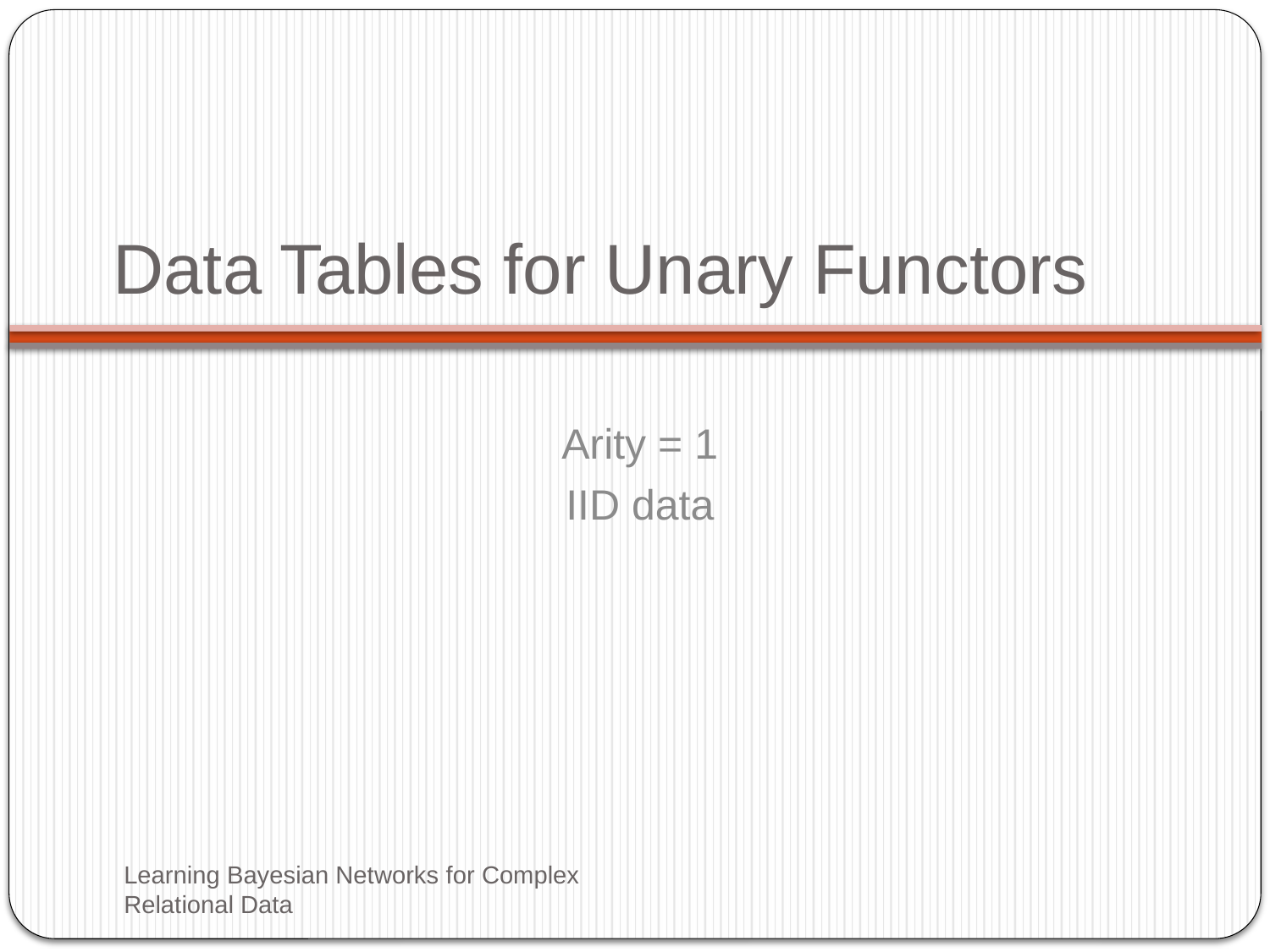

# Data Tables for Unary Functors
Arity = 1
IID data
Learning Bayesian Networks for Complex Relational Data